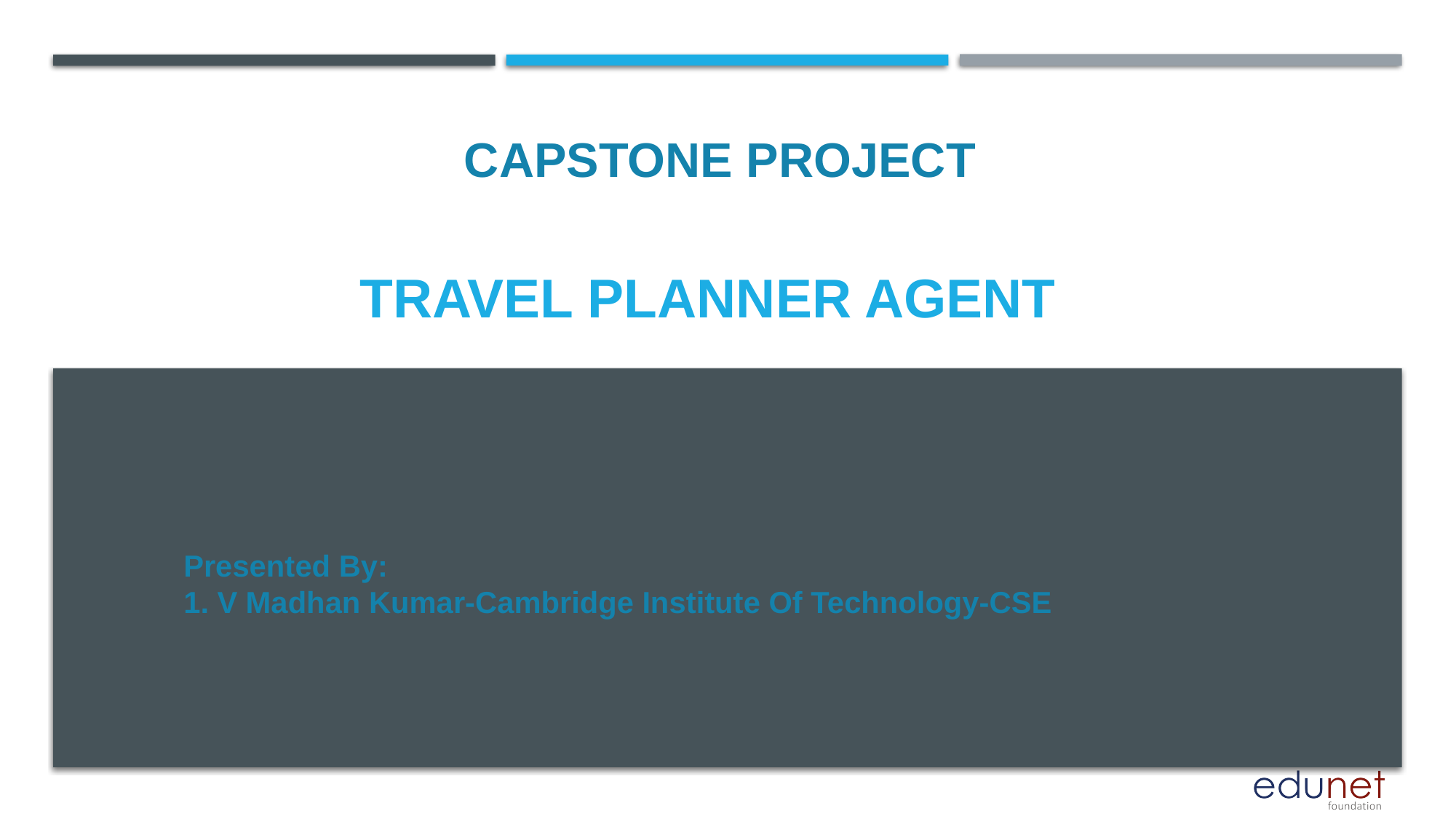

CAPSTONE PROJECT
# travel planner agent
Presented By:
1. V Madhan Kumar-Cambridge Institute Of Technology-CSE